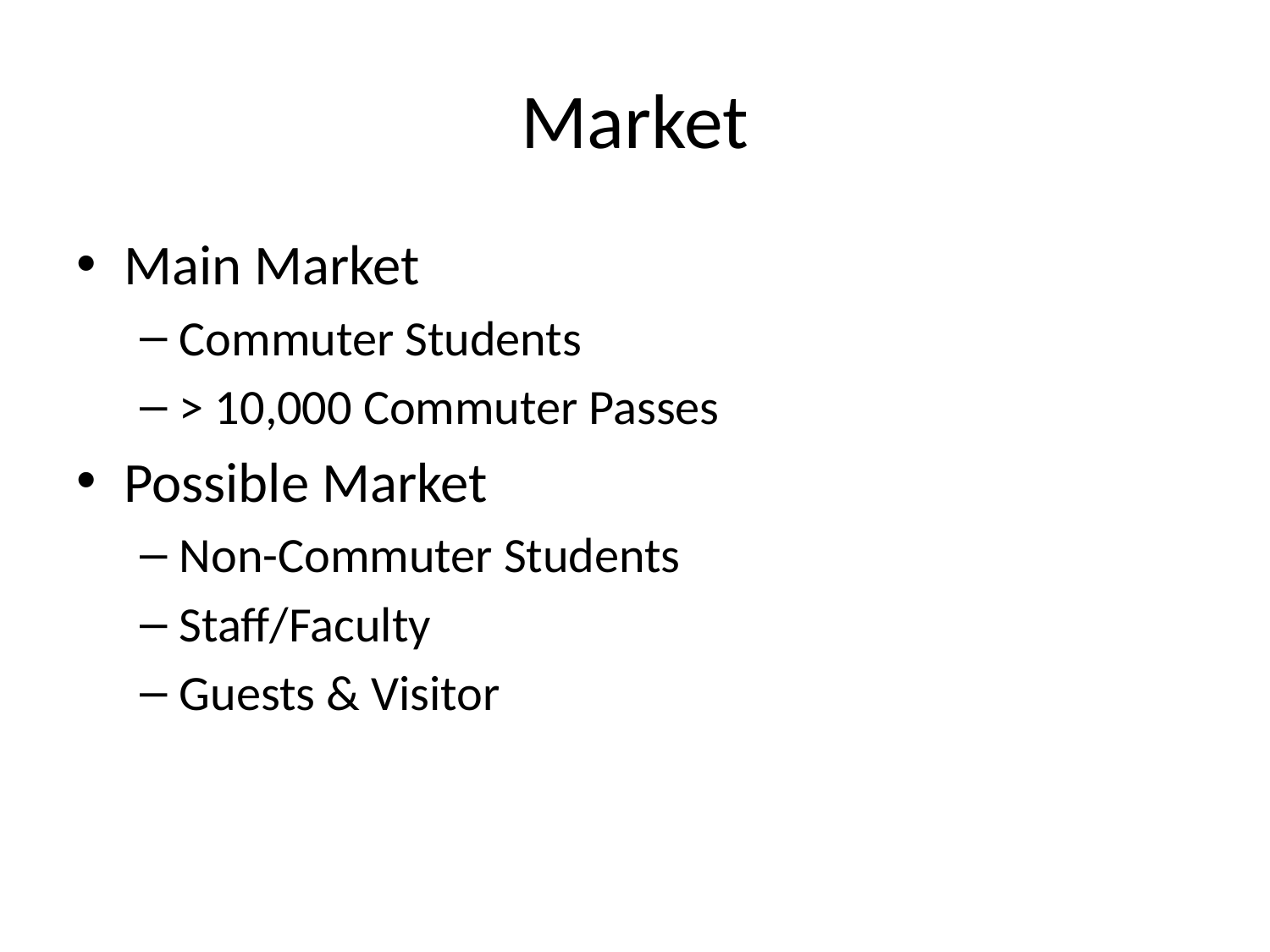

# Market
Main Market
Commuter Students
> 10,000 Commuter Passes
Possible Market
Non-Commuter Students
Staff/Faculty
Guests & Visitor